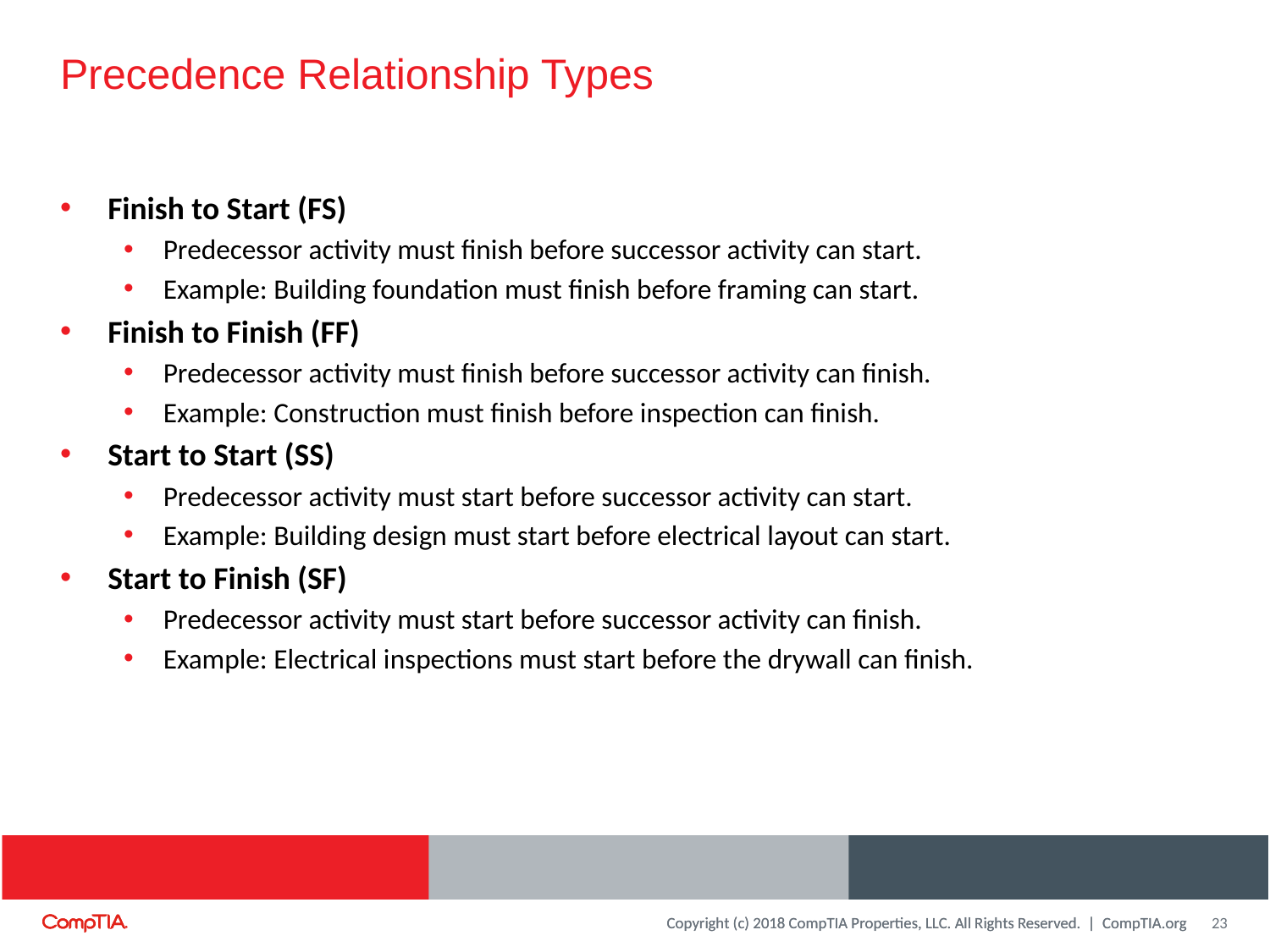

# Precedence Relationship Types
Finish to Start (FS)
Predecessor activity must finish before successor activity can start.
Example: Building foundation must finish before framing can start.
Finish to Finish (FF)
Predecessor activity must finish before successor activity can finish.
Example: Construction must finish before inspection can finish.
Start to Start (SS)
Predecessor activity must start before successor activity can start.
Example: Building design must start before electrical layout can start.
Start to Finish (SF)
Predecessor activity must start before successor activity can finish.
Example: Electrical inspections must start before the drywall can finish.
23